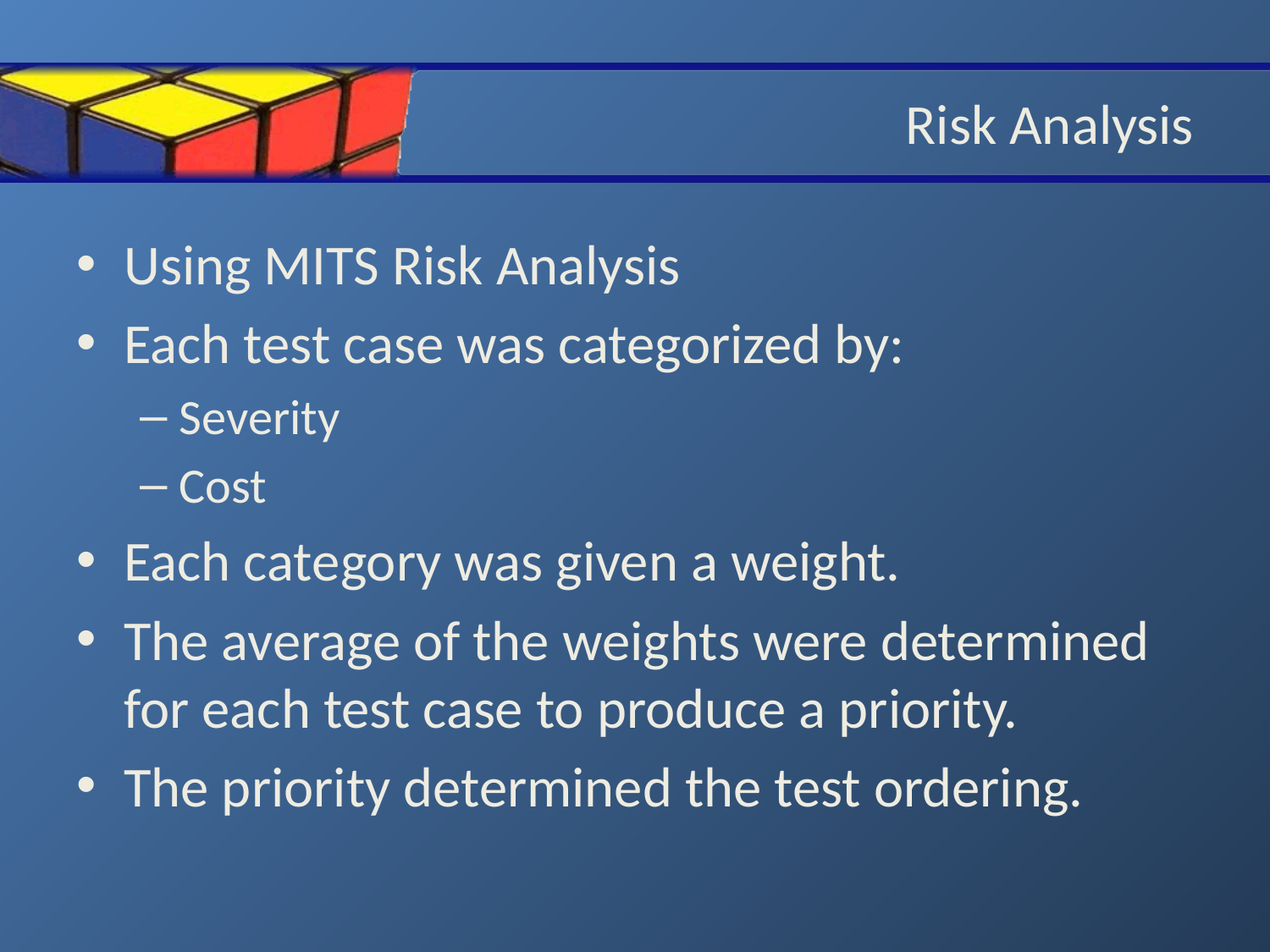

# Risk Analysis
Using MITS Risk Analysis
Each test case was categorized by:
Severity
Cost
Each category was given a weight.
The average of the weights were determined for each test case to produce a priority.
The priority determined the test ordering.